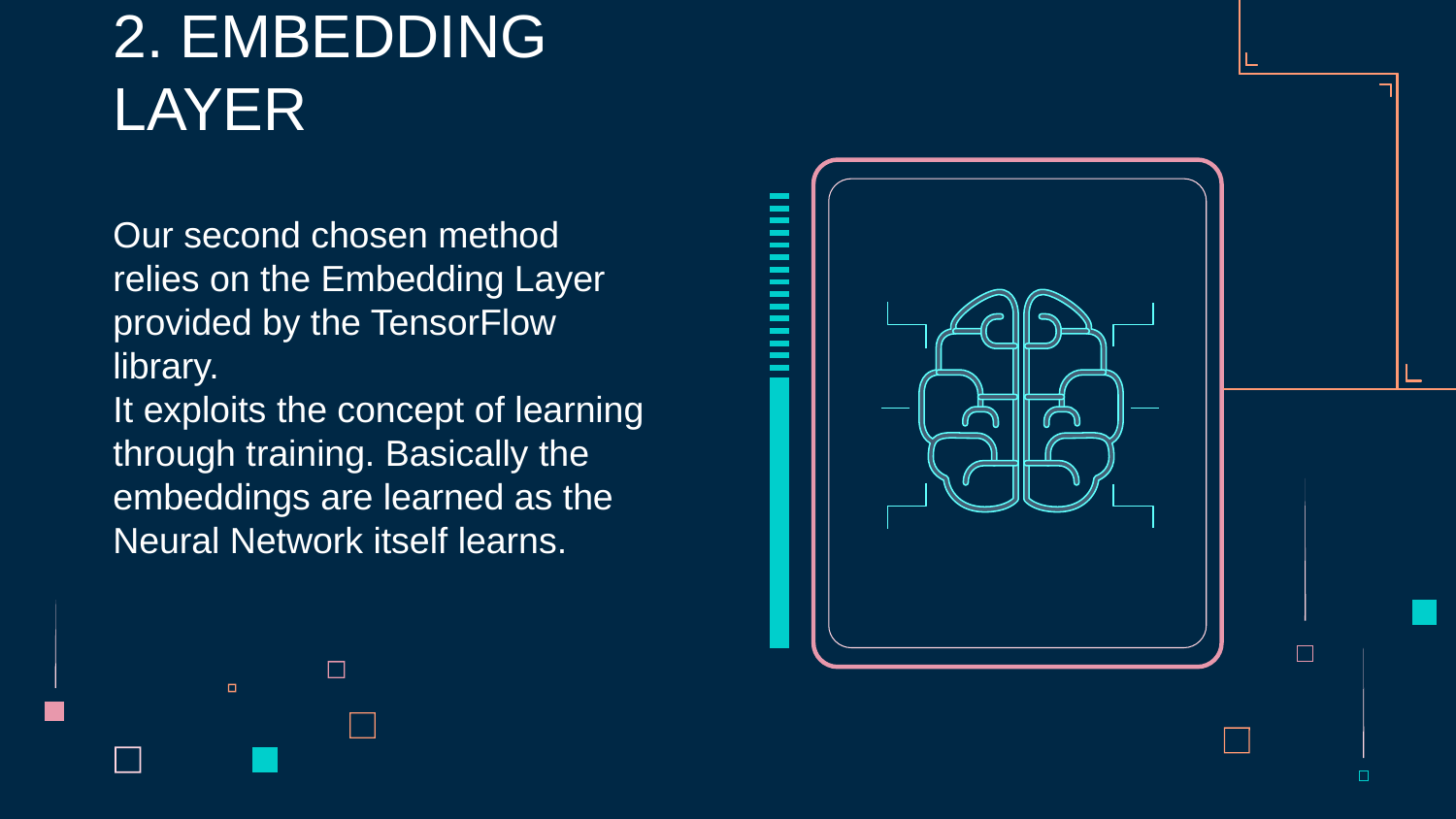

# 2. EMBEDDING LAYER

Our second chosen method relies on the Embedding Layer provided by the TensorFlow library.
It exploits the concept of learning through training. Basically the embeddings are learned as the Neural Network itself learns.